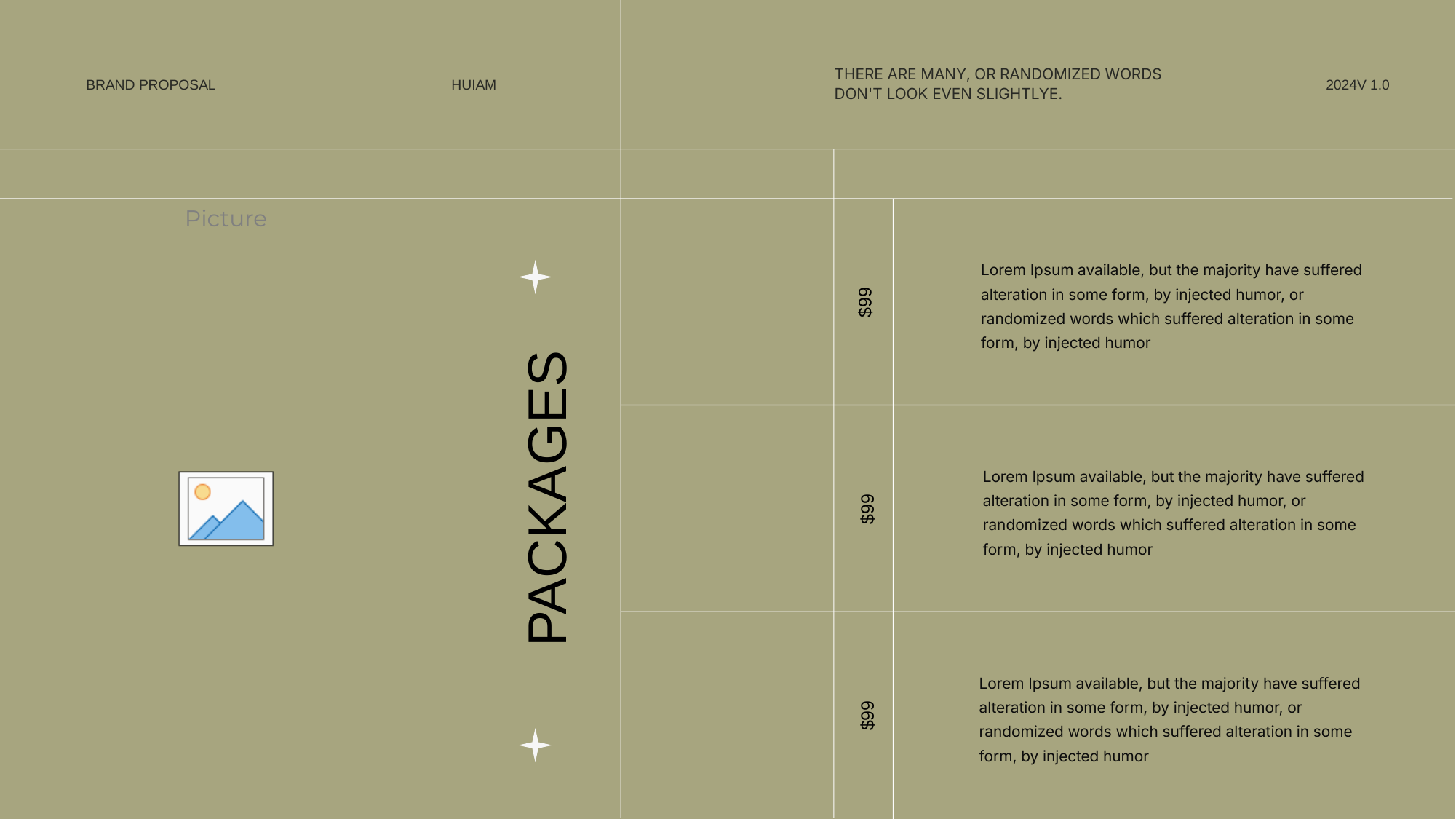

THERE ARE MANY, OR RANDOMIZED WORDS DON'T LOOK EVEN SLIGHTLYE.
BRAND PROPOSAL
HUIAM
2024V 1.0

Lorem Ipsum available, but the majority have suffered alteration in some form, by injected humor, or randomized words which suffered alteration in some form, by injected humor

$99

PACKAGES
Lorem Ipsum available, but the majority have suffered alteration in some form, by injected humor, or randomized words which suffered alteration in some form, by injected humor
$99

Lorem Ipsum available, but the majority have suffered alteration in some form, by injected humor, or randomized words which suffered alteration in some form, by injected humor
$99